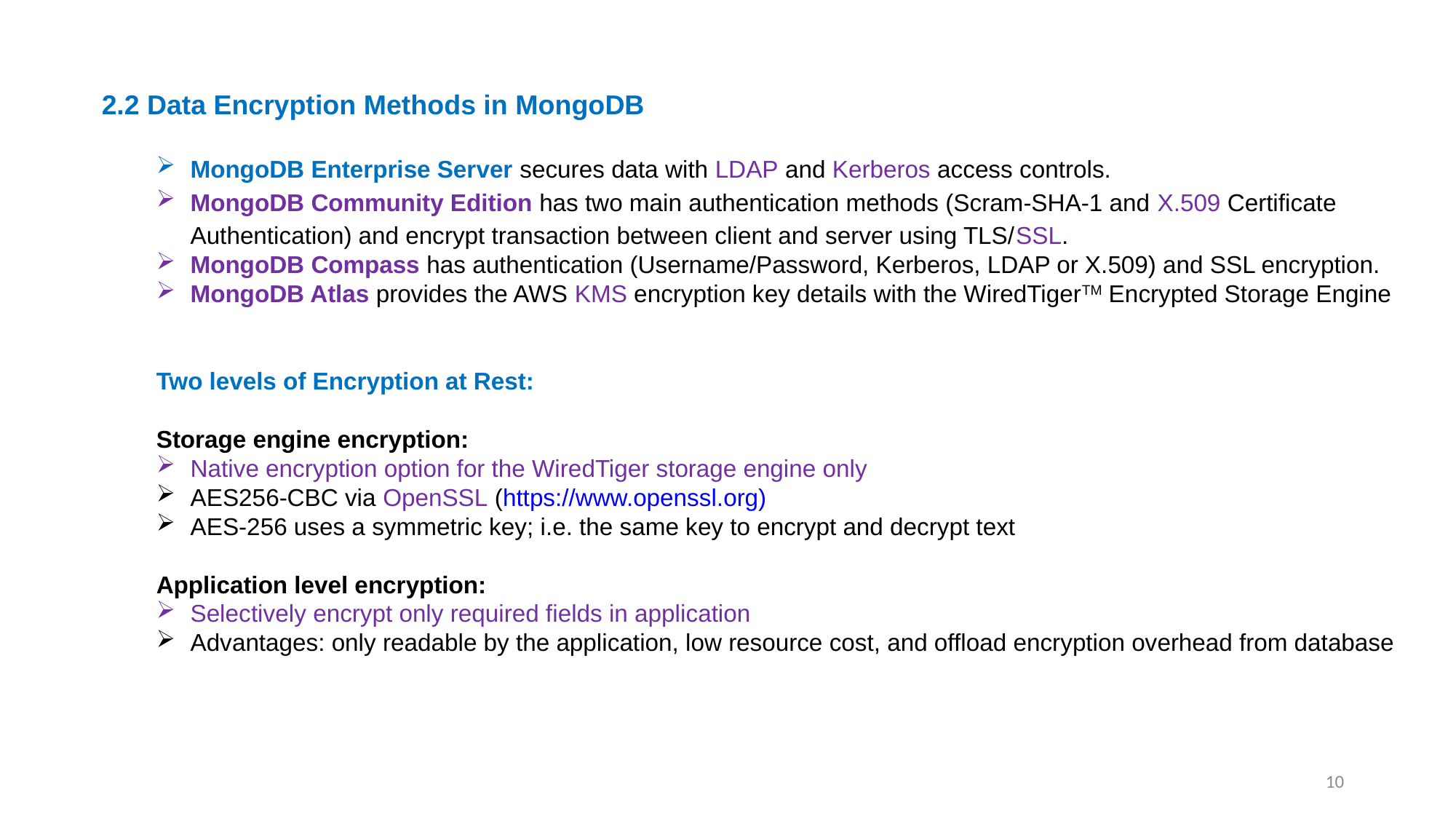

2.2 Data Encryption Methods in MongoDB

MongoDB Enterprise Server secures data with LDAP and Kerberos access controls.
MongoDB Community Edition has two main authentication methods (Scram-SHA-1 and X.509 Certificate Authentication) and encrypt transaction between client and server using TLS/SSL.
MongoDB Compass has authentication (Username/Password, Kerberos, LDAP or X.509) and SSL encryption.
MongoDB Atlas provides the AWS KMS encryption key details with the WiredTigerTM Encrypted Storage Engine

Two levels of Encryption at Rest:

Storage engine encryption:
Native encryption option for the WiredTiger storage engine only
AES256-CBC via OpenSSL (https://www.openssl.org)
AES-256 uses a symmetric key; i.e. the same key to encrypt and decrypt text

Application level encryption:
Selectively encrypt only required fields in application
Advantages: only readable by the application, low resource cost, and offload encryption overhead from database

10